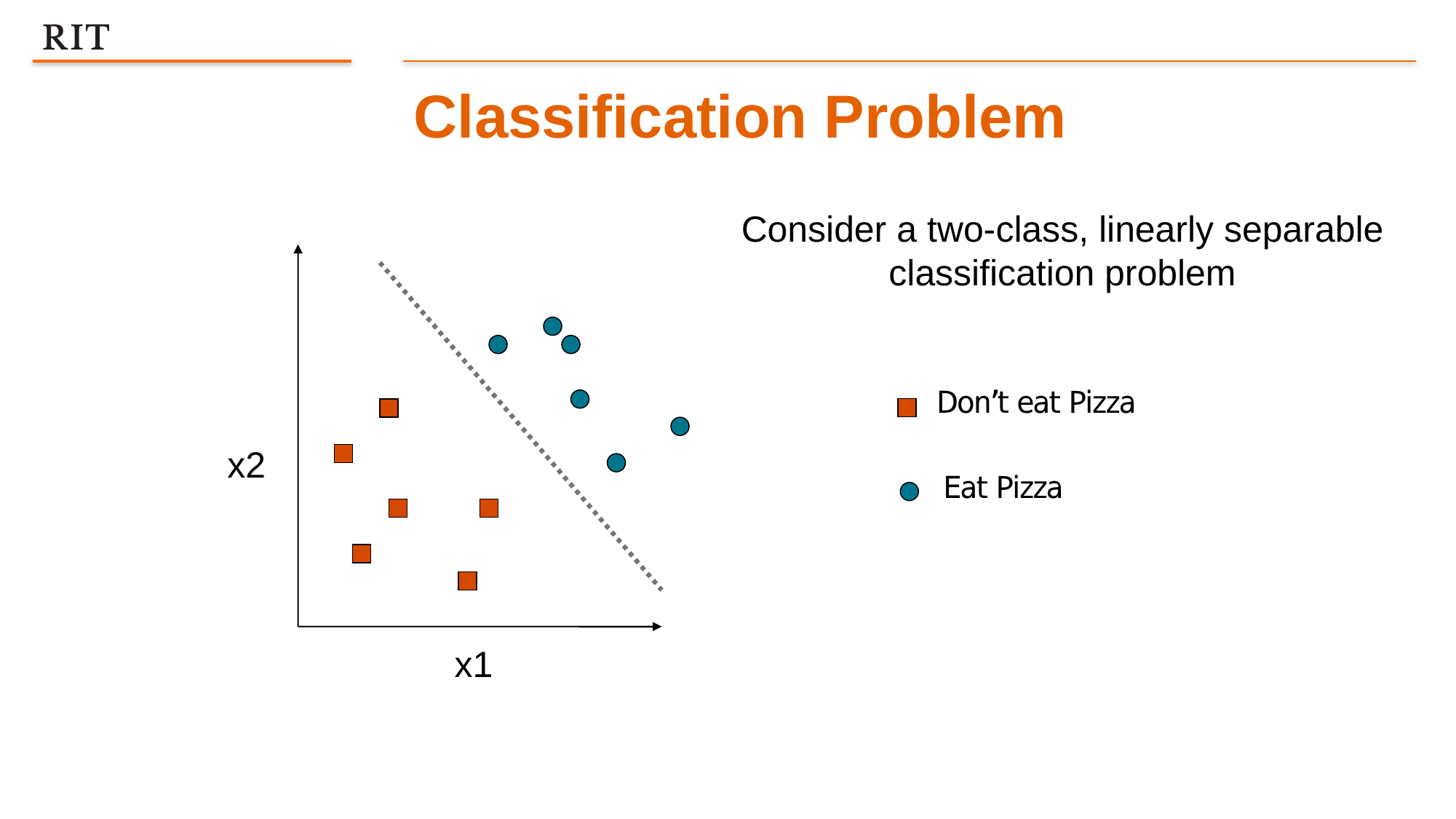

Classification Problem
Consider a two-class, linearly separable classification problem

Don’t eat Pizza

Eat Pizza

x2

x1